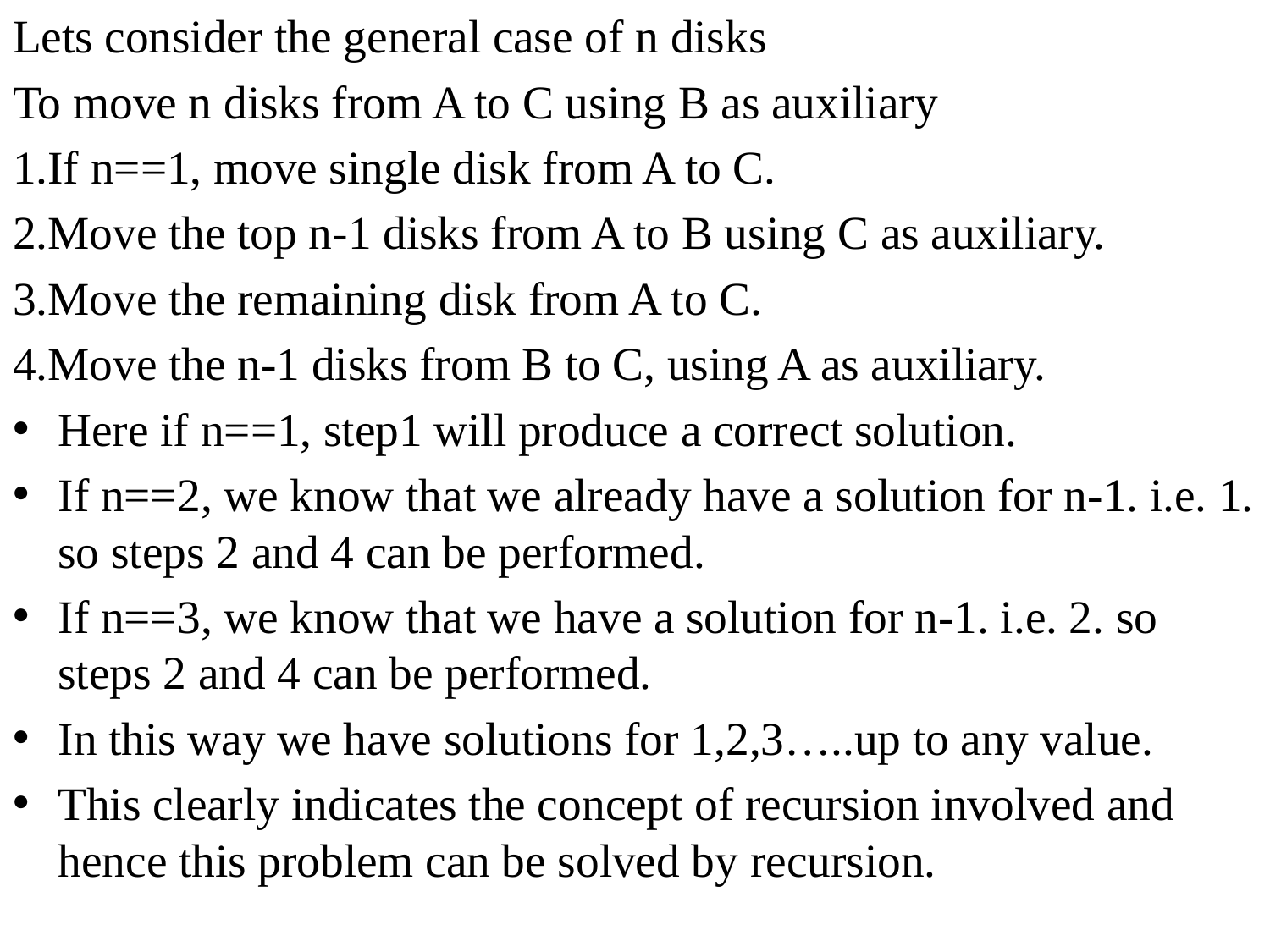

Lets consider the general case of n disks
To move n disks from A to C using B as auxiliary
1.If n==1, move single disk from A to C.
2.Move the top n-1 disks from A to B using C as auxiliary.
3.Move the remaining disk from A to C.
4.Move the n-1 disks from B to C, using A as auxiliary.
Here if n==1, step1 will produce a correct solution.
If n==2, we know that we already have a solution for n-1. i.e. 1. so steps 2 and 4 can be performed.
If n==3, we know that we have a solution for n-1. i.e. 2. so steps 2 and 4 can be performed.
In this way we have solutions for 1,2,3…..up to any value.
This clearly indicates the concept of recursion involved and hence this problem can be solved by recursion.